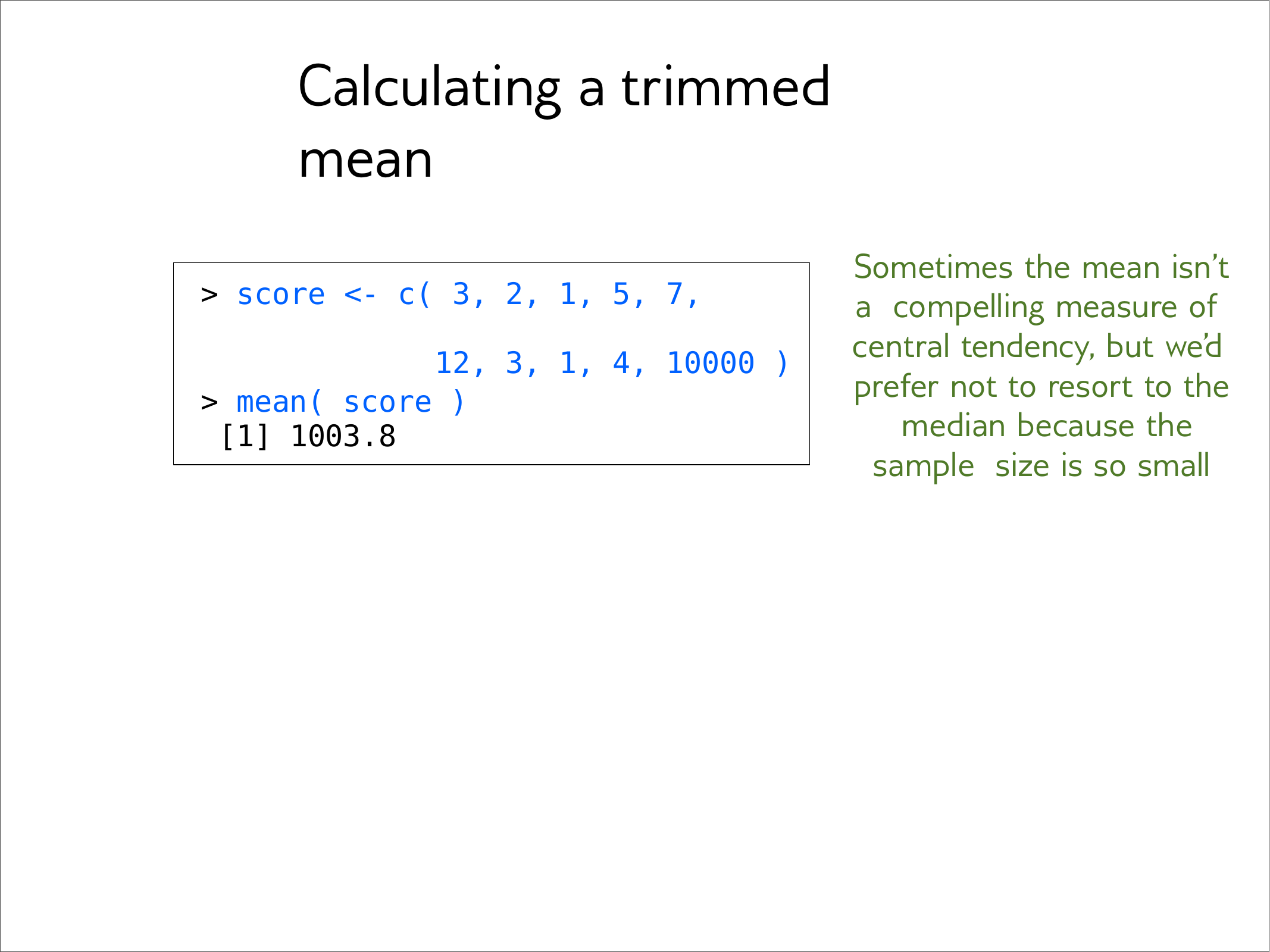

# Calculating	a	trimmed	mean
Sometimes the mean isn’t a  compelling measure of  central tendency, but we’d  prefer not to resort to the  median because the sample  size is so small

| > | score | <- | c( | 3, | 2, | 1, | 5, | 7, |  |
| --- | --- | --- | --- | --- | --- | --- | --- | --- | --- |
|  |  |  |  | 12, | 3, | 1, | 4, | 10000 | ) |
> mean( score )  [1] 1003.8